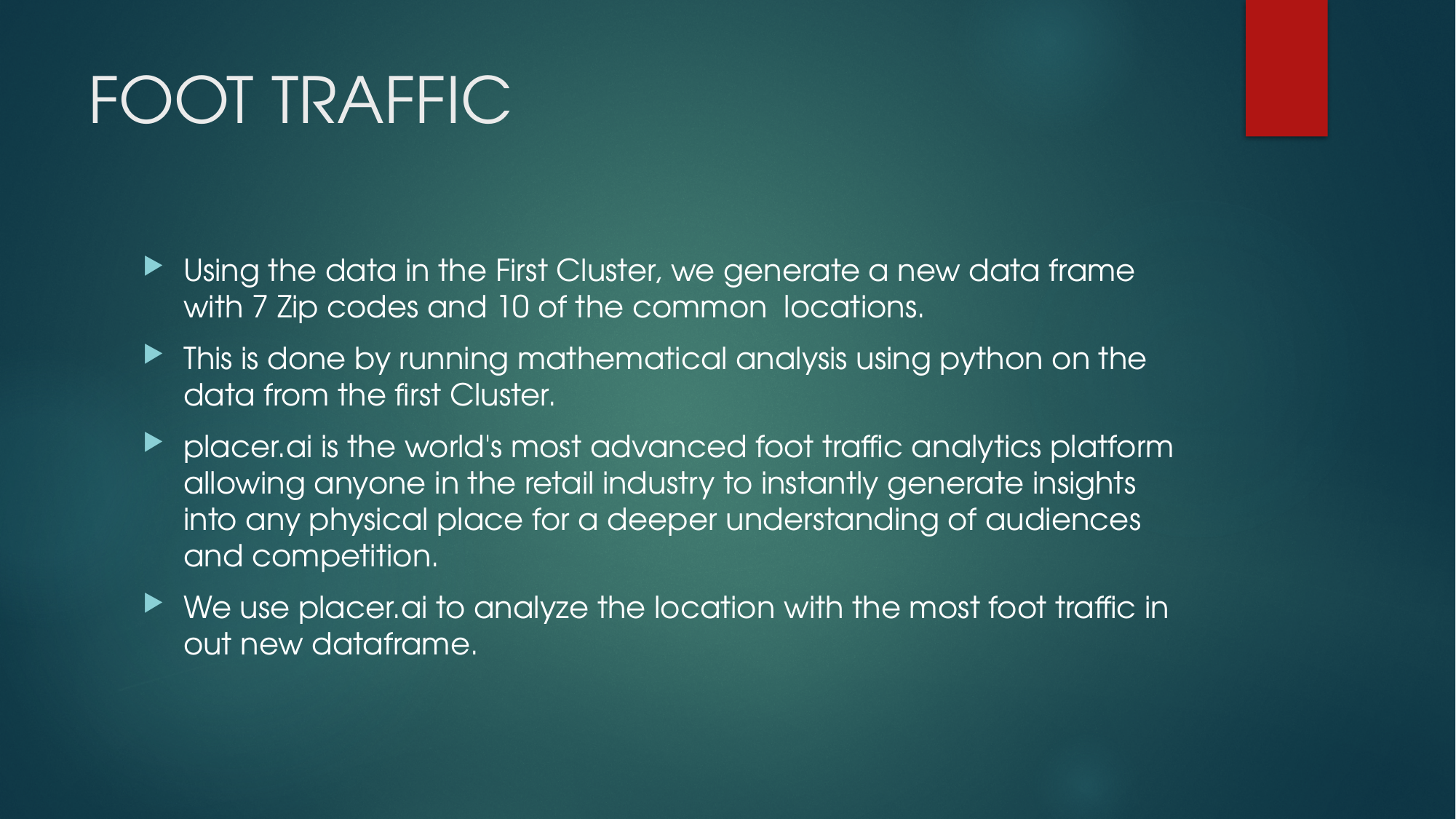

# FOOT TRAFFIC
Using the data in the First Cluster, we generate a new data frame with 7 Zip codes and 10 of the common  locations.
This is done by running mathematical analysis using python on the data from the first Cluster.
placer.ai is the world's most advanced foot traffic analytics platform allowing anyone in the retail industry to instantly generate insights into any physical place for a deeper understanding of audiences and competition.
We use placer.ai to analyze the location with the most foot traffic in out new dataframe.